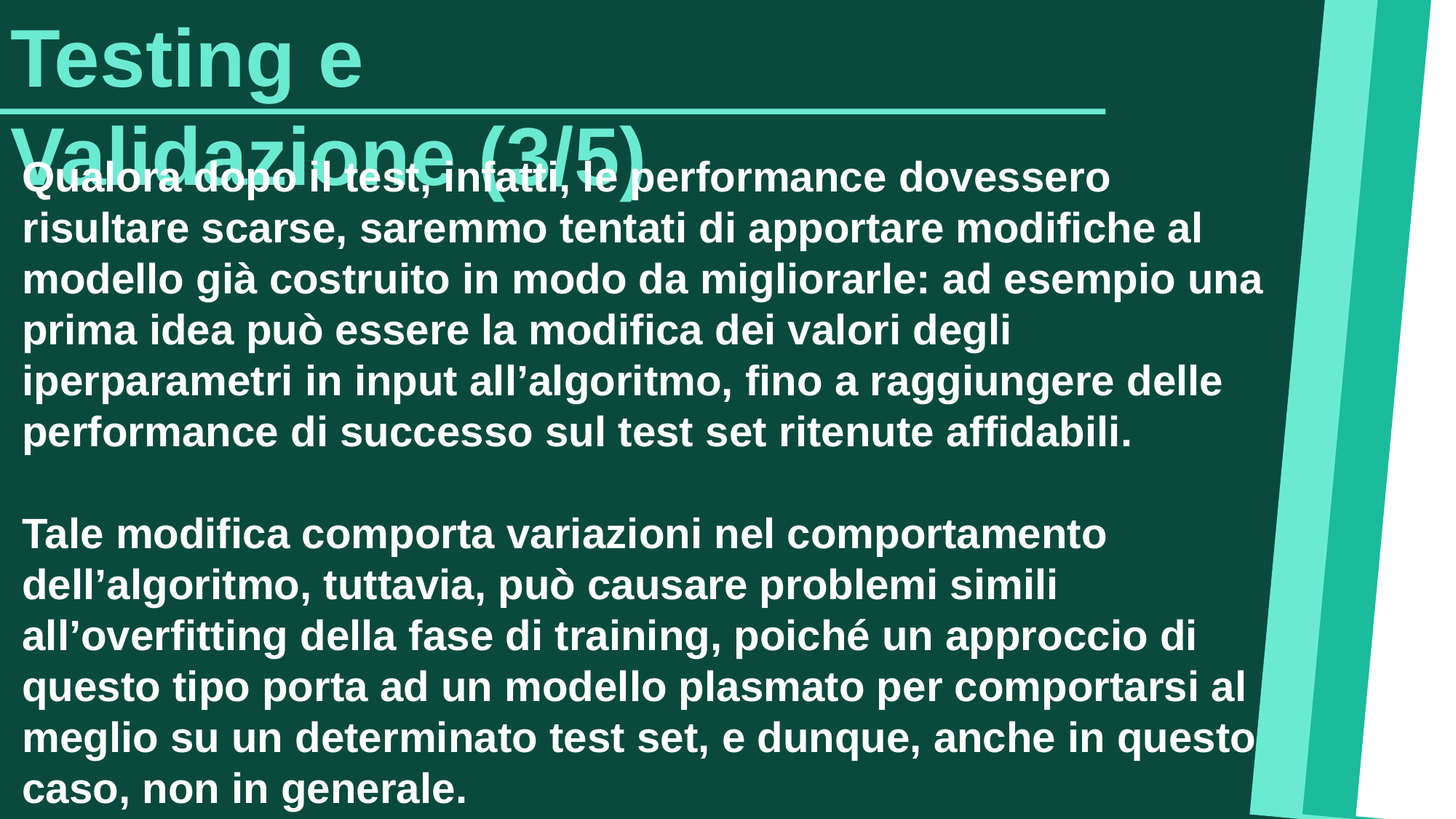

Testing e Validazione (3/5)

Qualora dopo il test, infatti, le performance dovessero risultare scarse, saremmo tentati di apportare modifiche al modello già costruito in modo da migliorarle: ad esempio una prima idea può essere la modifica dei valori degli iperparametri in input all’algoritmo, fino a raggiungere delle performance di successo sul test set ritenute affidabili.

Tale modifica comporta variazioni nel comportamento dell’algoritmo, tuttavia, può causare problemi simili all’overfitting della fase di training, poiché un approccio di questo tipo porta ad un modello plasmato per comportarsi al meglio su un determinato test set, e dunque, anche in questo caso, non in generale.